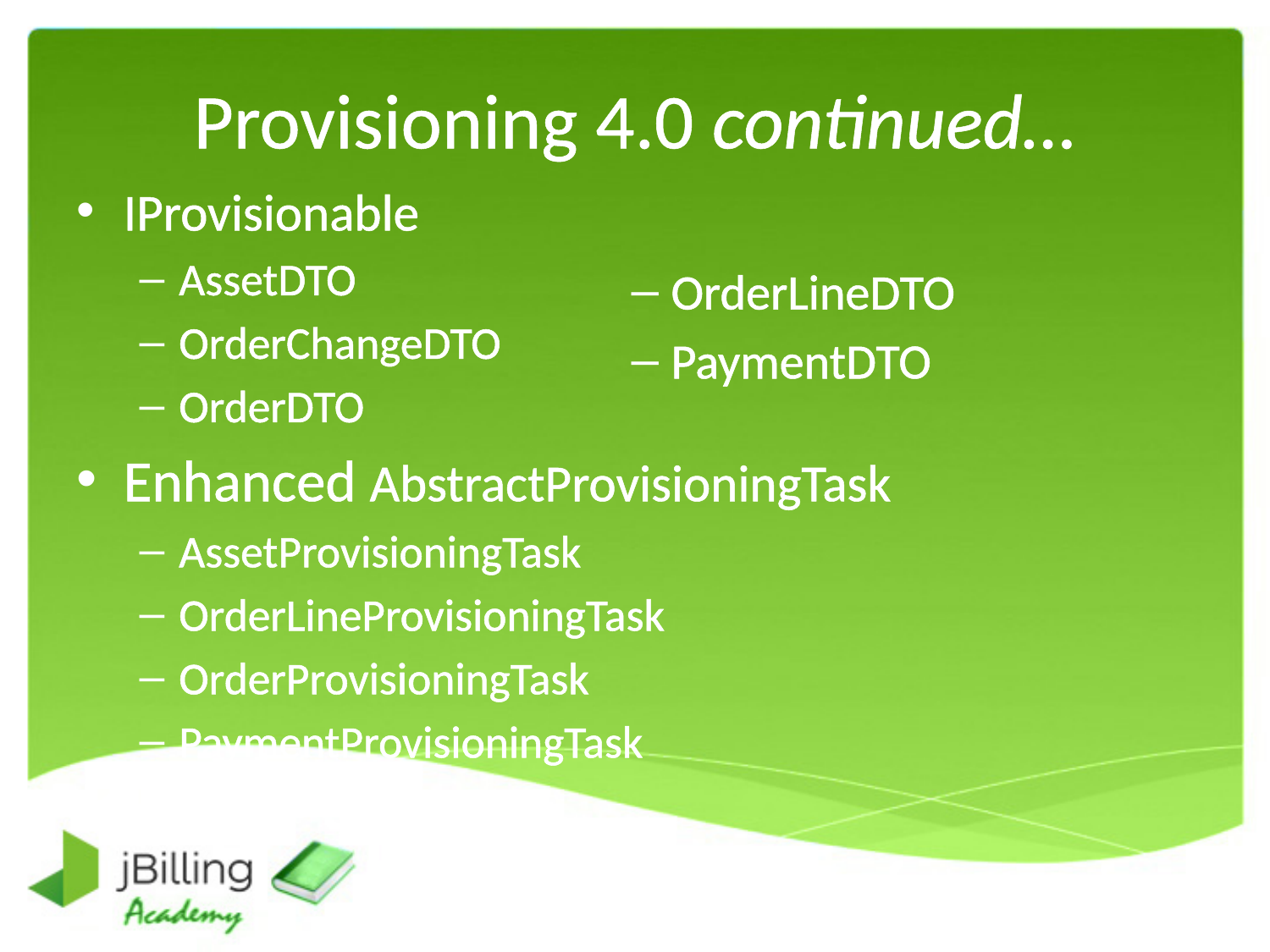

# Provisioning 4.0 continued…
IProvisionable
AssetDTO
OrderChangeDTO
OrderDTO
Enhanced AbstractProvisioningTask
AssetProvisioningTask
OrderLineProvisioningTask
OrderProvisioningTask
PaymentProvisioningTask

OrderLineDTO
PaymentDTO